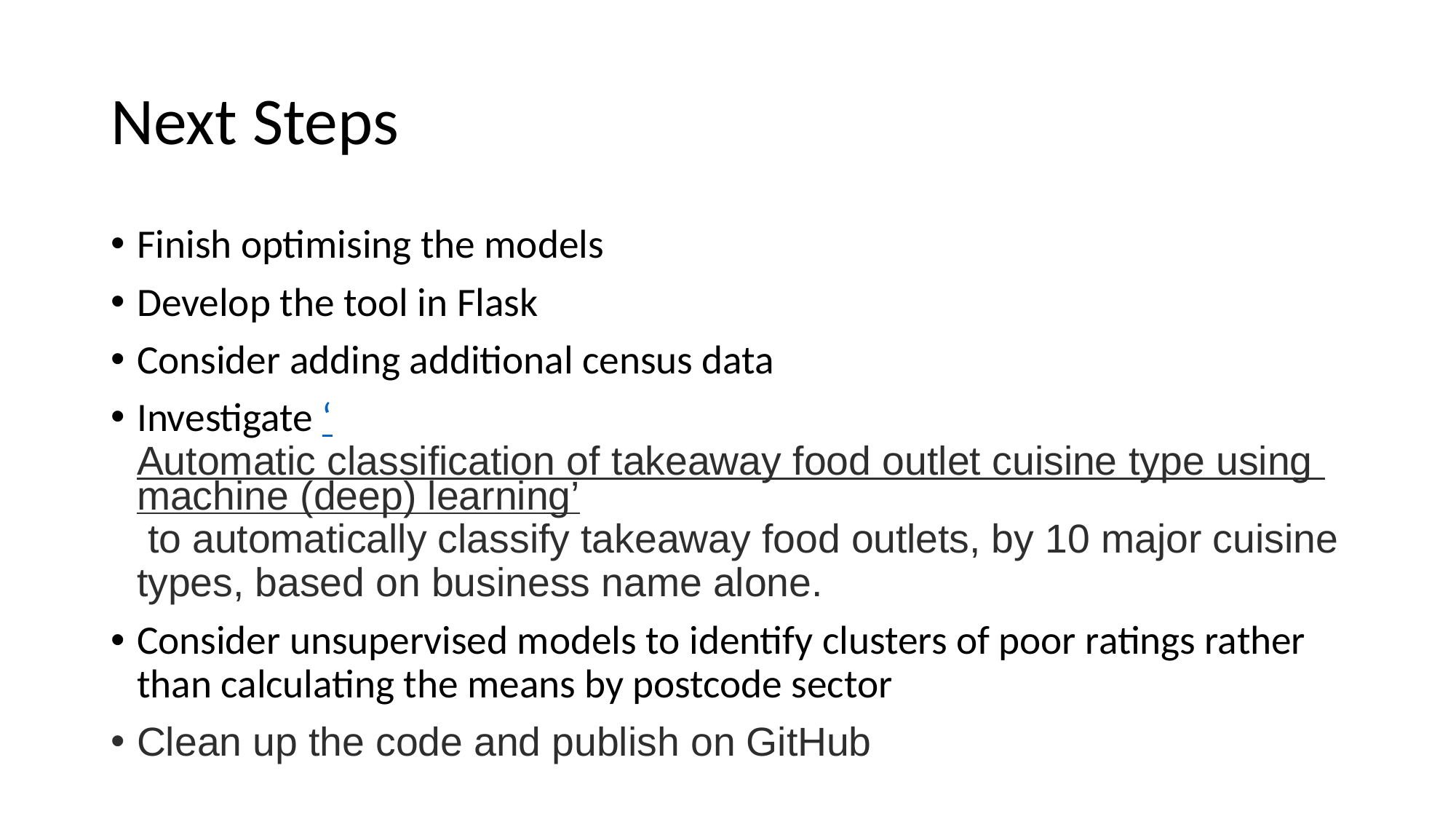

# Next Steps
Finish optimising the models
Develop the tool in Flask
Consider adding additional census data
Investigate ‘Automatic classification of takeaway food outlet cuisine type using machine (deep) learning’ to automatically classify takeaway food outlets, by 10 major cuisine types, based on business name alone.
Consider unsupervised models to identify clusters of poor ratings rather than calculating the means by postcode sector
Clean up the code and publish on GitHub